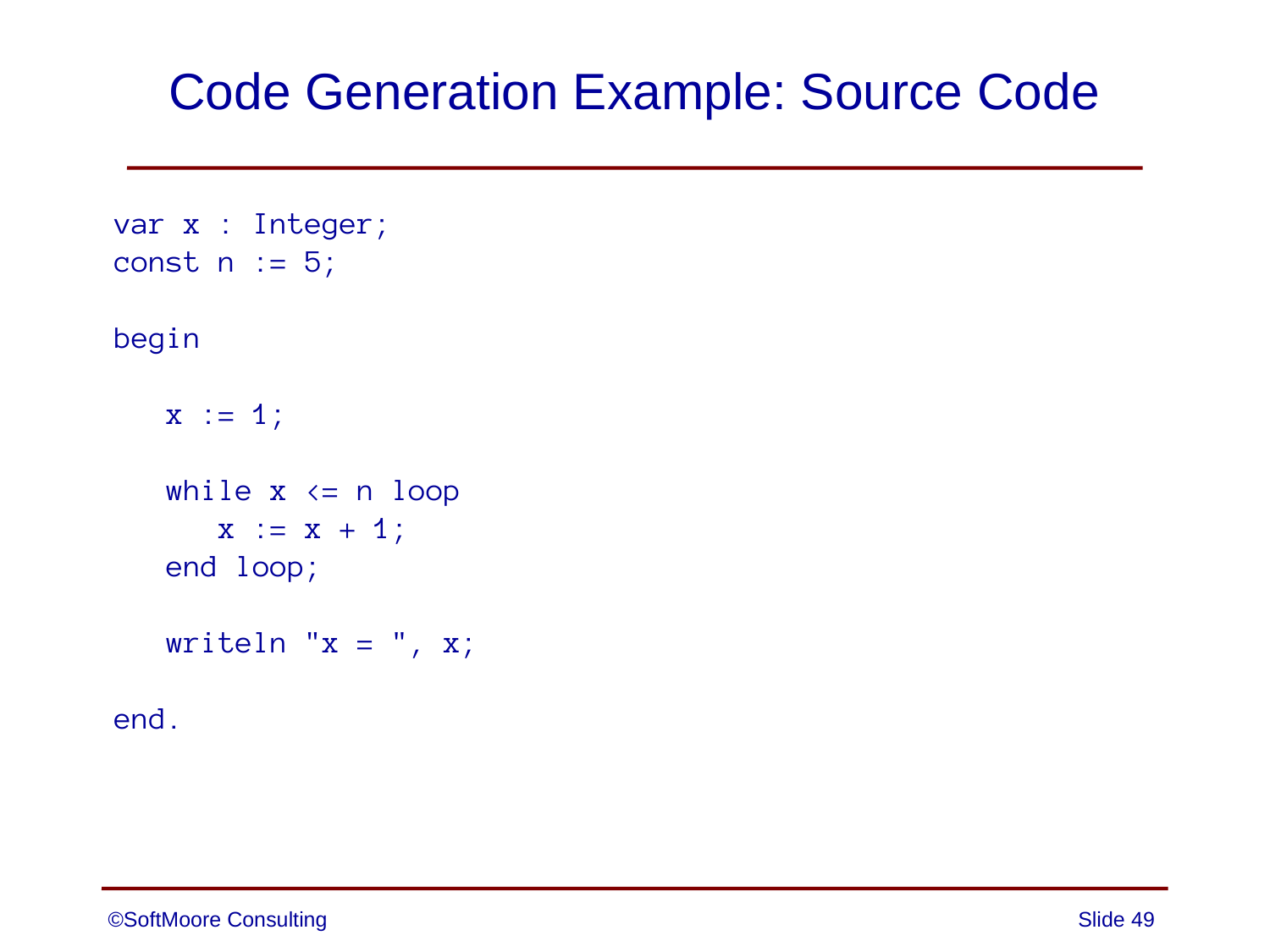

# Code Generation Example: Source Code
var x : Integer;
const n := 5;

begin

   x := 1;

   while x <= n loop
      x := x + 1;
   end loop;

   writeln "x = ", x;

end.
©SoftMoore Consulting
Slide 49